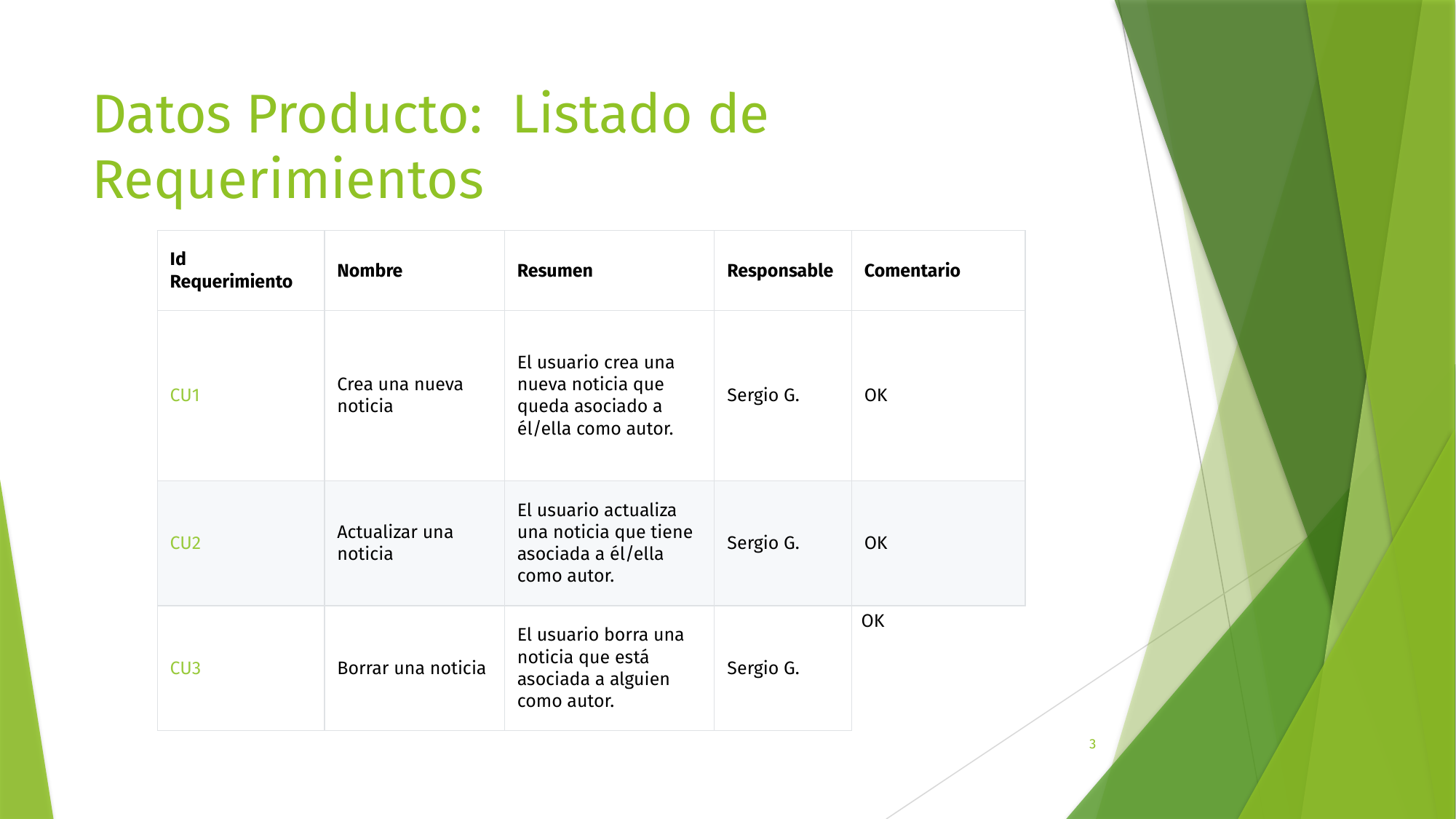

# Datos Producto:  Listado de Requerimientos

| Id Requerimiento | Nombre | Resumen | Responsable | Comentario |
| --- | --- | --- | --- | --- |
| CU1 | Crea una nueva noticia | El usuario crea una nueva noticia que queda asociado a él/ella como autor. | Sergio G. | OK |
| CU2 | Actualizar una noticia | El usuario actualiza una noticia que tiene asociada a él/ella como autor. | Sergio G. | OK |
| CU3 | Borrar una noticia | El usuario borra una noticia que está asociada a alguien como autor. | Sergio G. | OK |
3